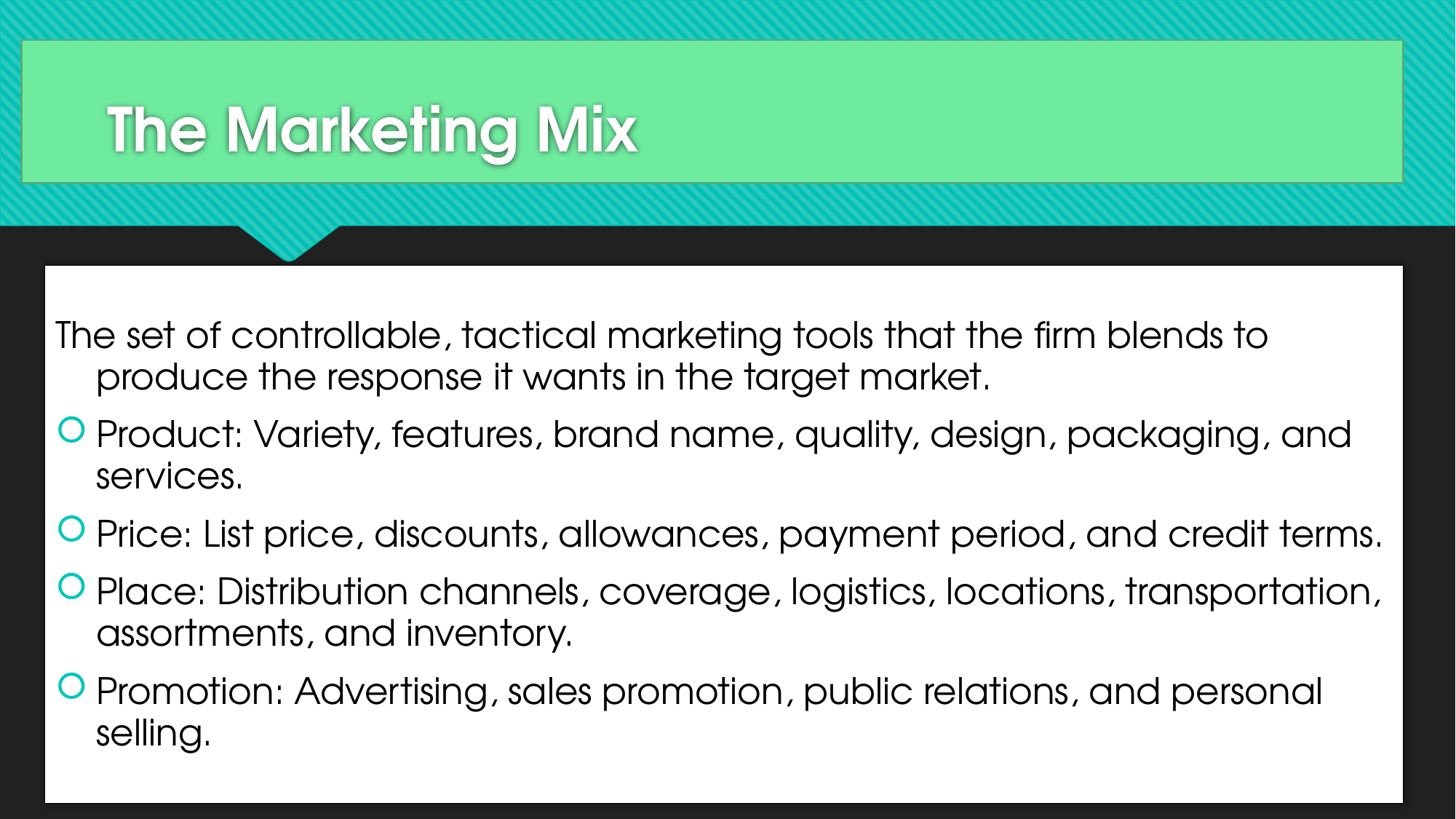

# The Marketing Mix
The set of controllable, tactical marketing tools that the firm blends to produce the response it wants in the target market.
Product: Variety, features, brand name, quality, design, packaging, and services.
Price: List price, discounts, allowances, payment period, and credit terms.
Place: Distribution channels, coverage, logistics, locations, transportation, assortments, and inventory.
Promotion: Advertising, sales promotion, public relations, and personal selling.